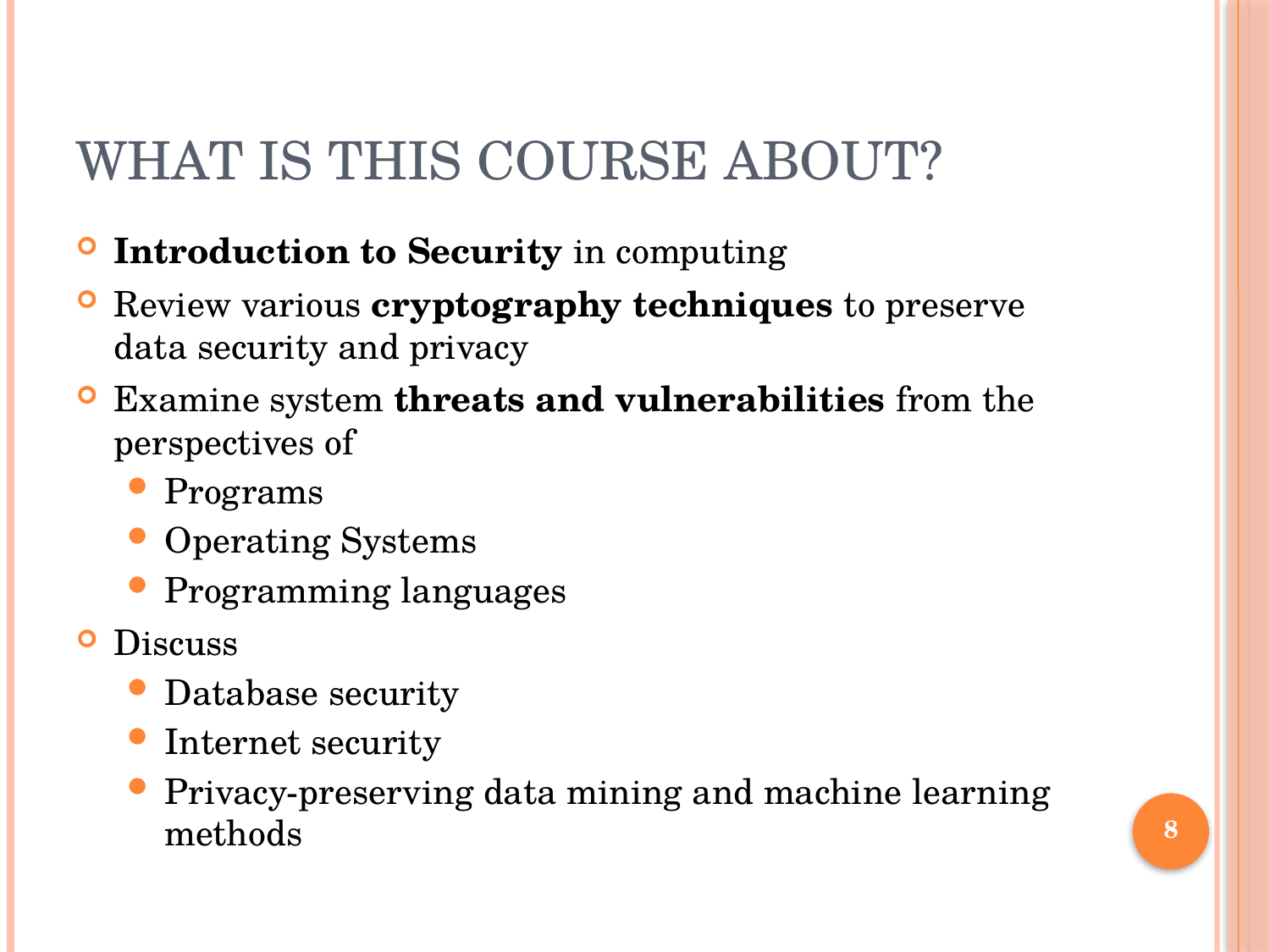

# What is this course about?
Introduction to Security in computing
Review various cryptography techniques to preserve data security and privacy
Examine system threats and vulnerabilities from the perspectives of
Programs
Operating Systems
Programming languages
Discuss
Database security
Internet security
Privacy-preserving data mining and machine learning methods
8